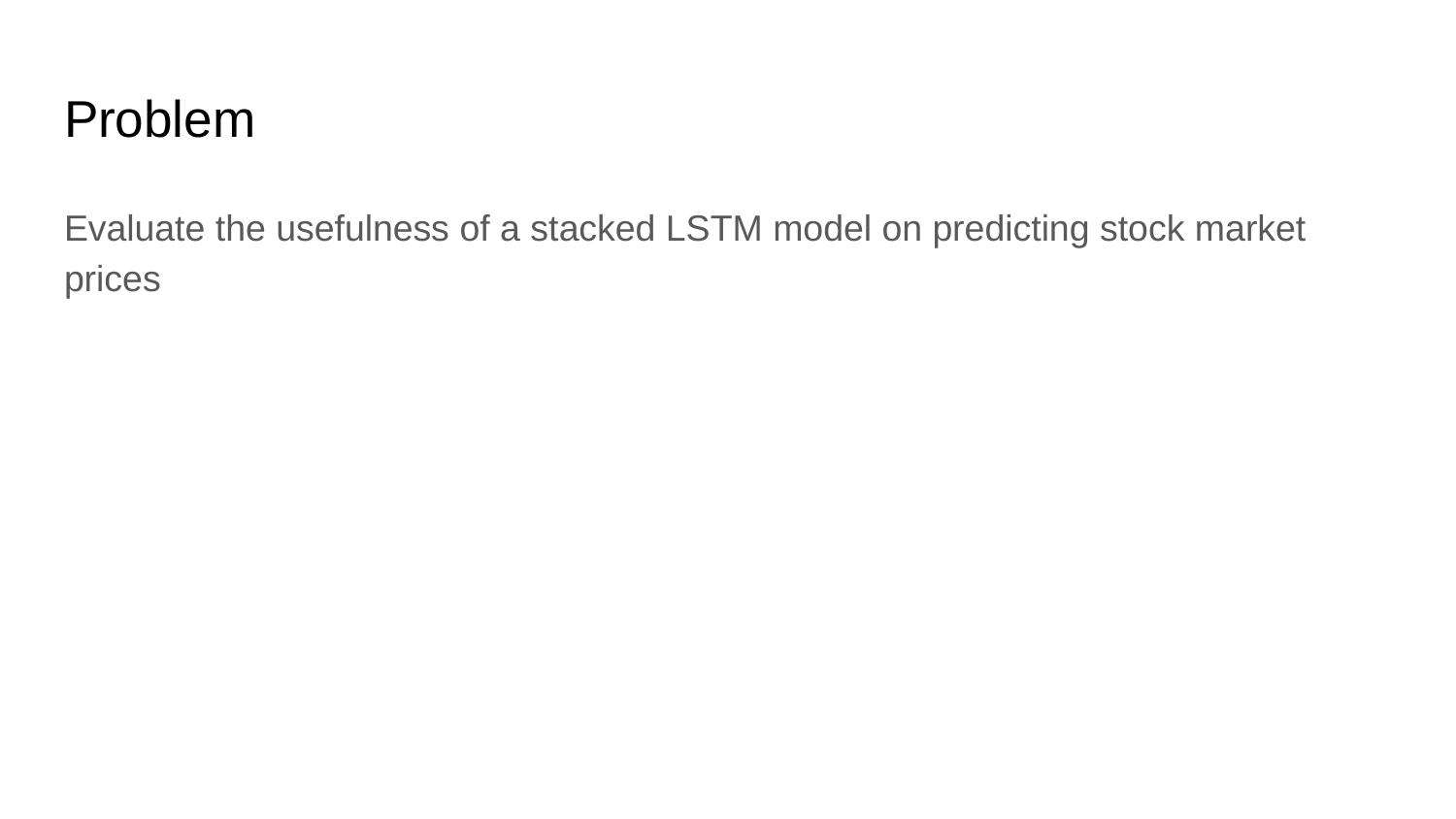

# Problem
Evaluate the usefulness of a stacked LSTM model on predicting stock market prices